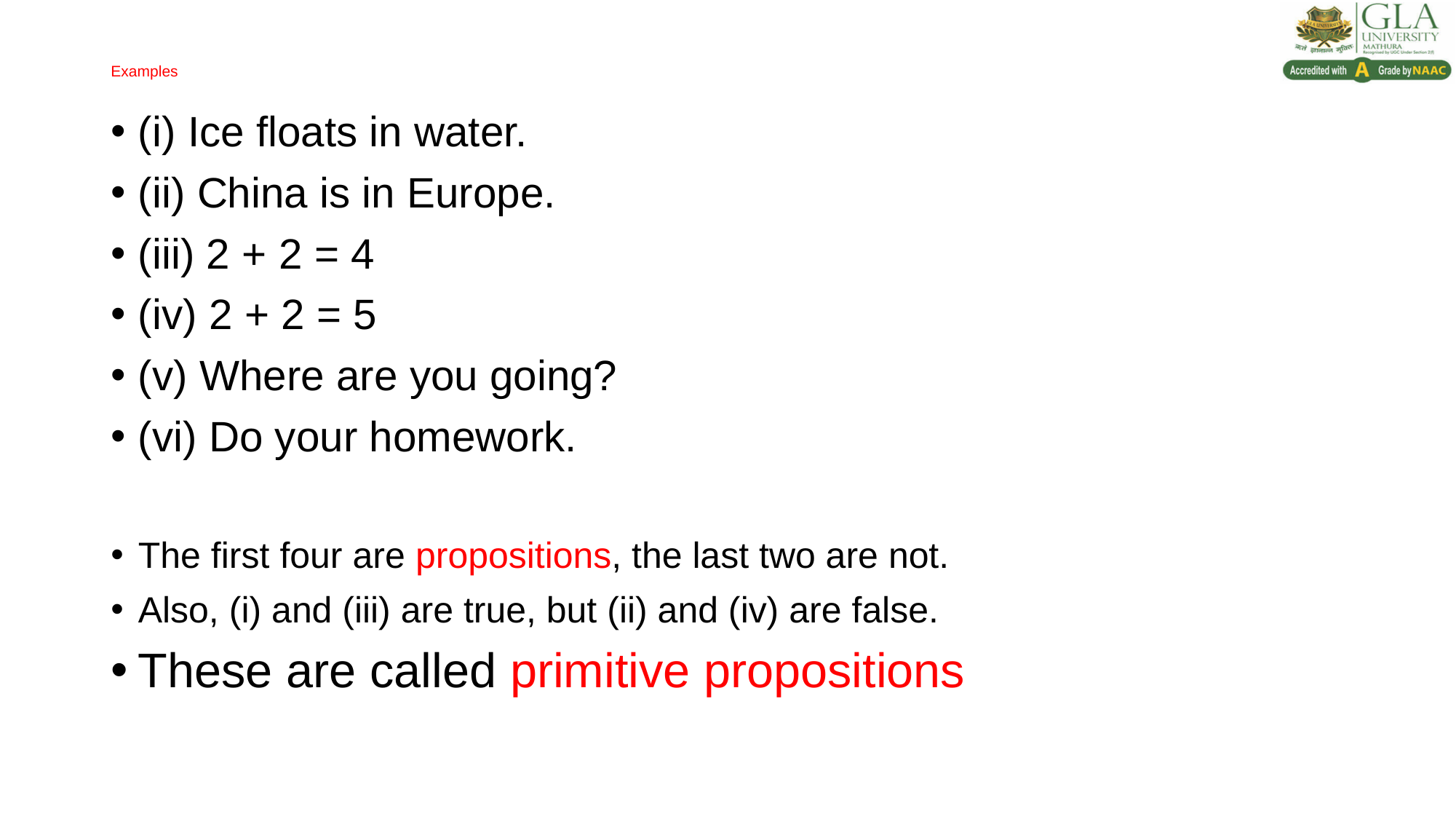

# Examples
(i) Ice floats in water.
(ii) China is in Europe.
(iii) 2 + 2 = 4
(iv) 2 + 2 = 5
(v) Where are you going?
(vi) Do your homework.

The first four are propositions, the last two are not.
Also, (i) and (iii) are true, but (ii) and (iv) are false.
These are called primitive propositions